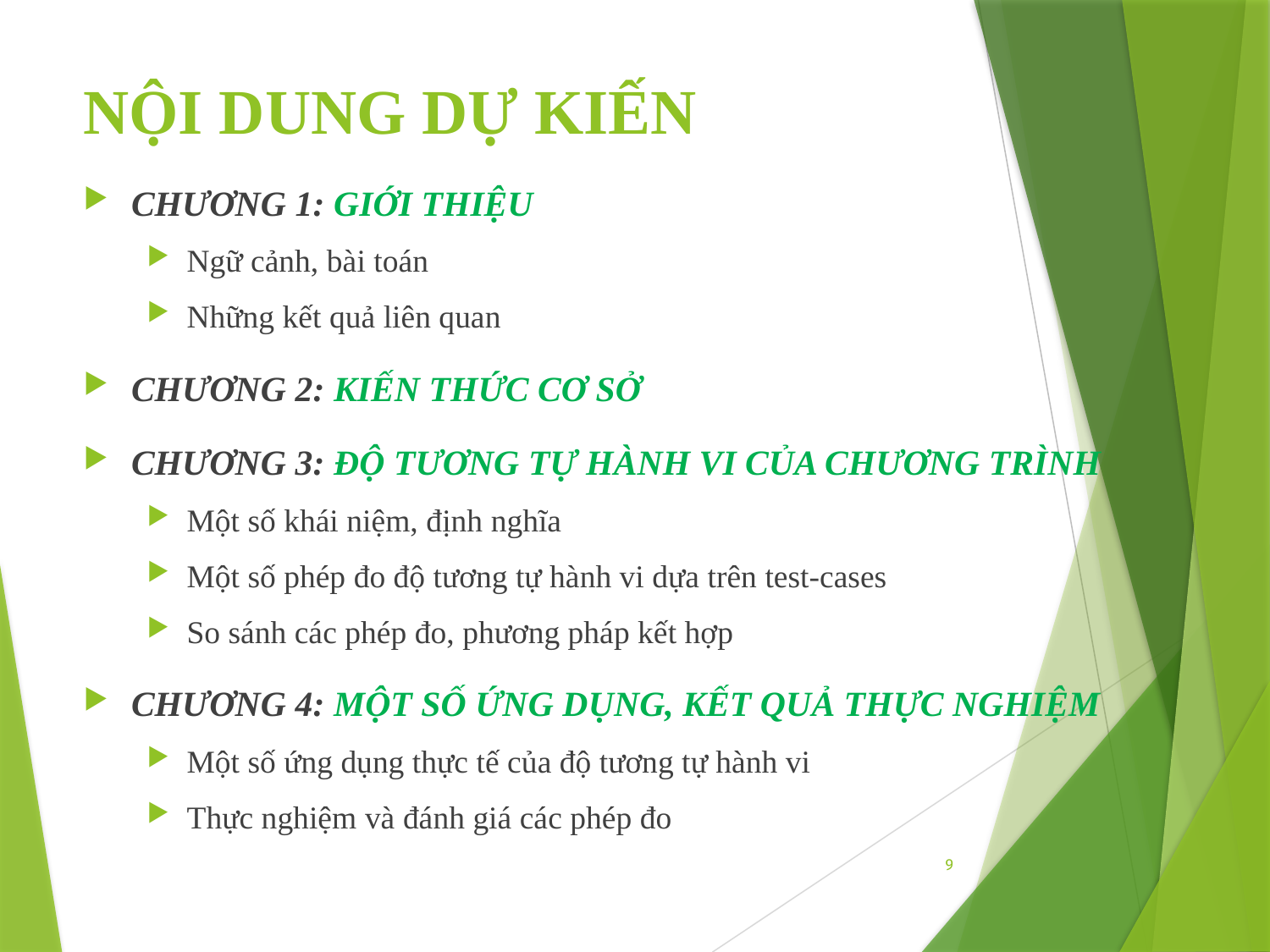

# NỘI DUNG DỰ KIẾN
CHƯƠNG 1: GIỚI THIỆU
Ngữ cảnh, bài toán
Những kết quả liên quan
CHƯƠNG 2: KIẾN THỨC CƠ SỞ
CHƯƠNG 3: ĐỘ TƯƠNG TỰ HÀNH VI CỦA CHƯƠNG TRÌNH
Một số khái niệm, định nghĩa
Một số phép đo độ tương tự hành vi dựa trên test-cases
So sánh các phép đo, phương pháp kết hợp
CHƯƠNG 4: MỘT SỐ ỨNG DỤNG, KẾT QUẢ THỰC NGHIỆM
Một số ứng dụng thực tế của độ tương tự hành vi
Thực nghiệm và đánh giá các phép đo

9